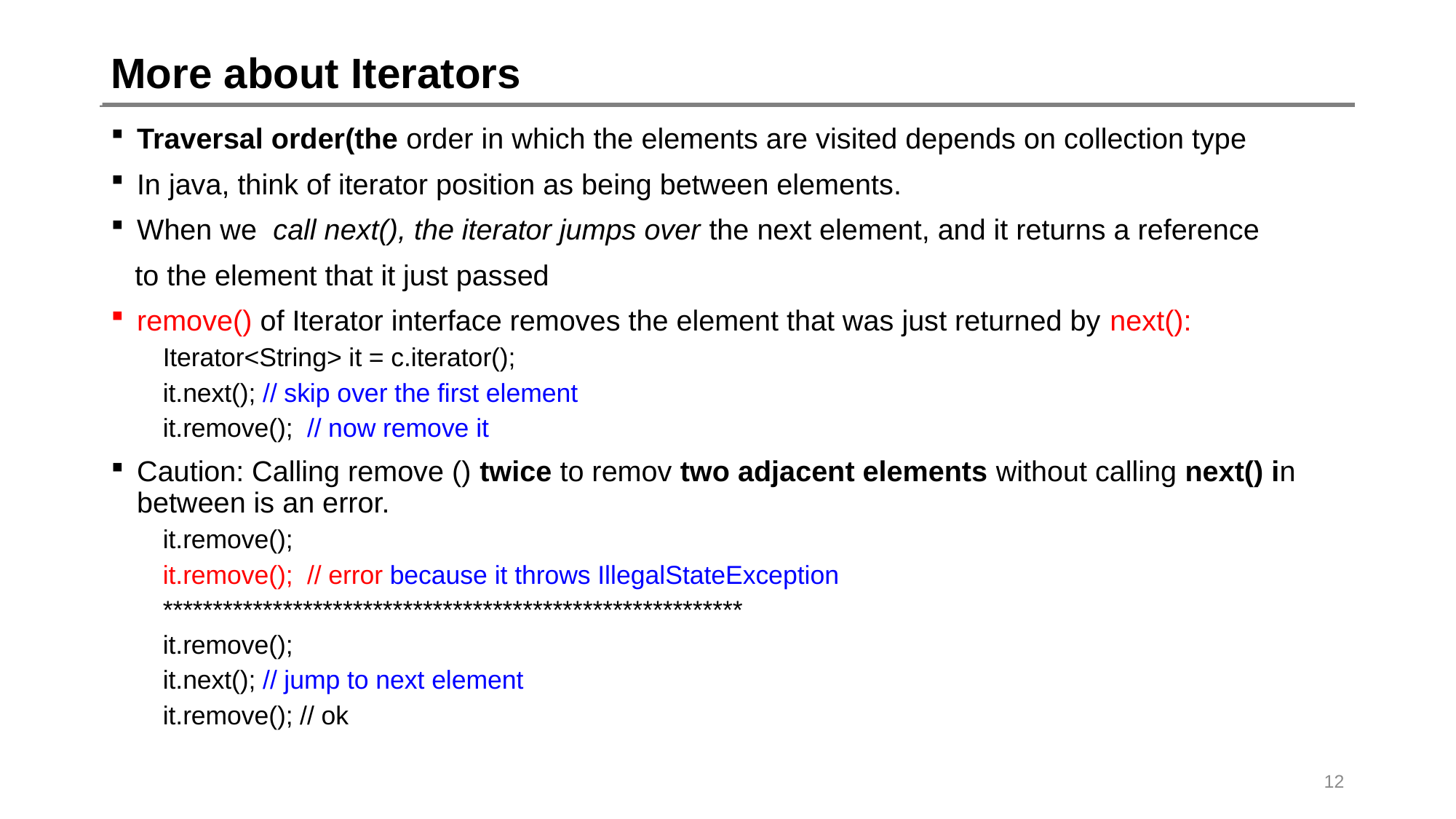

# More about Iterators
Traversal order(the order in which the elements are visited depends on collection type
In java, think of iterator position as being between elements.
When we  call next(), the iterator jumps over the next element, and it returns a reference
   to the element that it just passed
remove() of Iterator interface removes the element that was just returned by next():
Iterator<String> it = c.iterator();
it.next(); // skip over the first element
it.remove();  // now remove it
Caution: Calling remove () twice to remov two adjacent elements without calling next() in between is an error.
it.remove();
it.remove();  // error because it throws IllegalStateException
**********************************************************
it.remove();
it.next(); // jump to next element
it.remove(); // ok

12